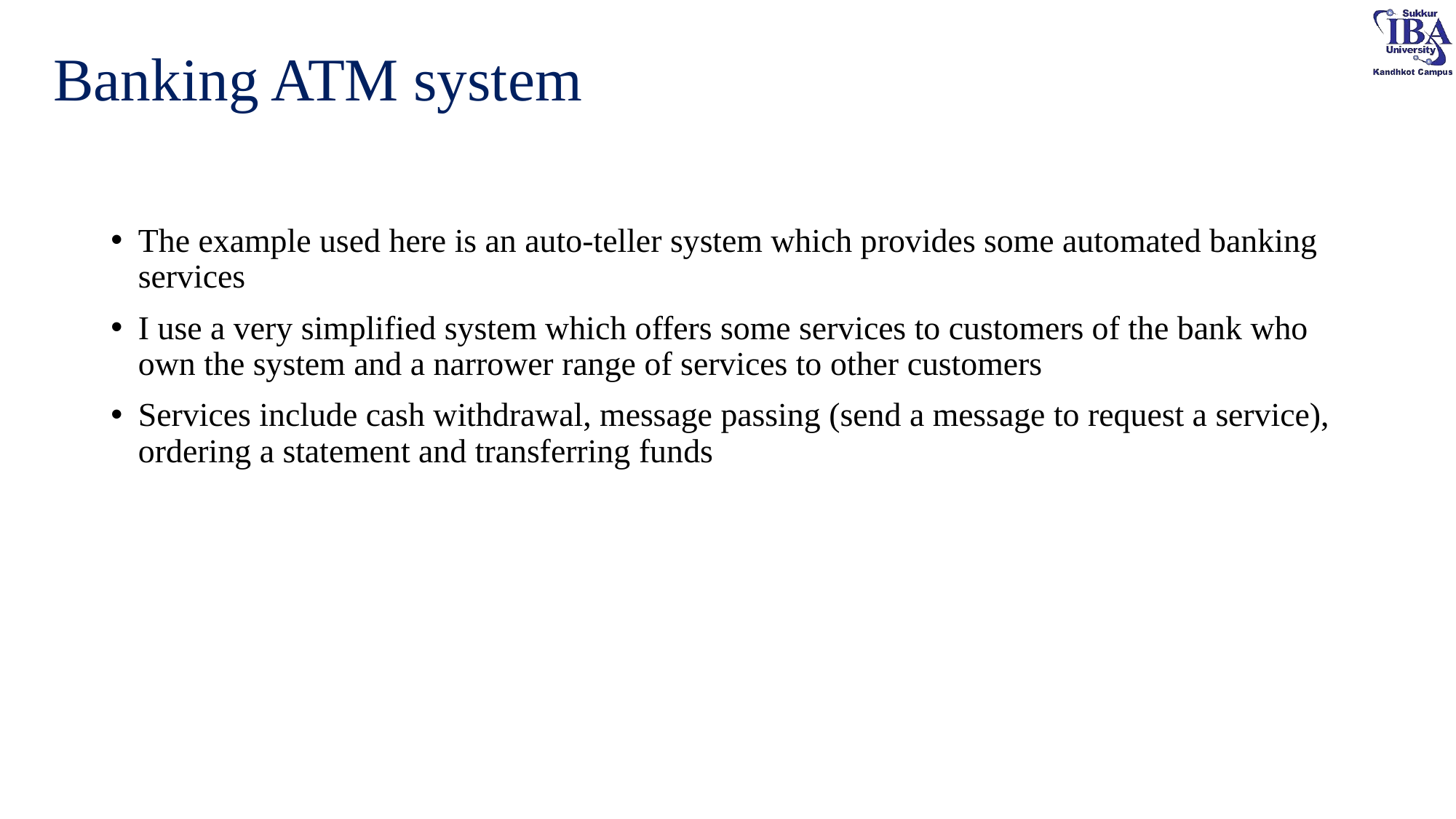

# Banking ATM system
The example used here is an auto-teller system which provides some automated banking services
I use a very simplified system which offers some services to customers of the bank who own the system and a narrower range of services to other customers
Services include cash withdrawal, message passing (send a message to request a service), ordering a statement and transferring funds